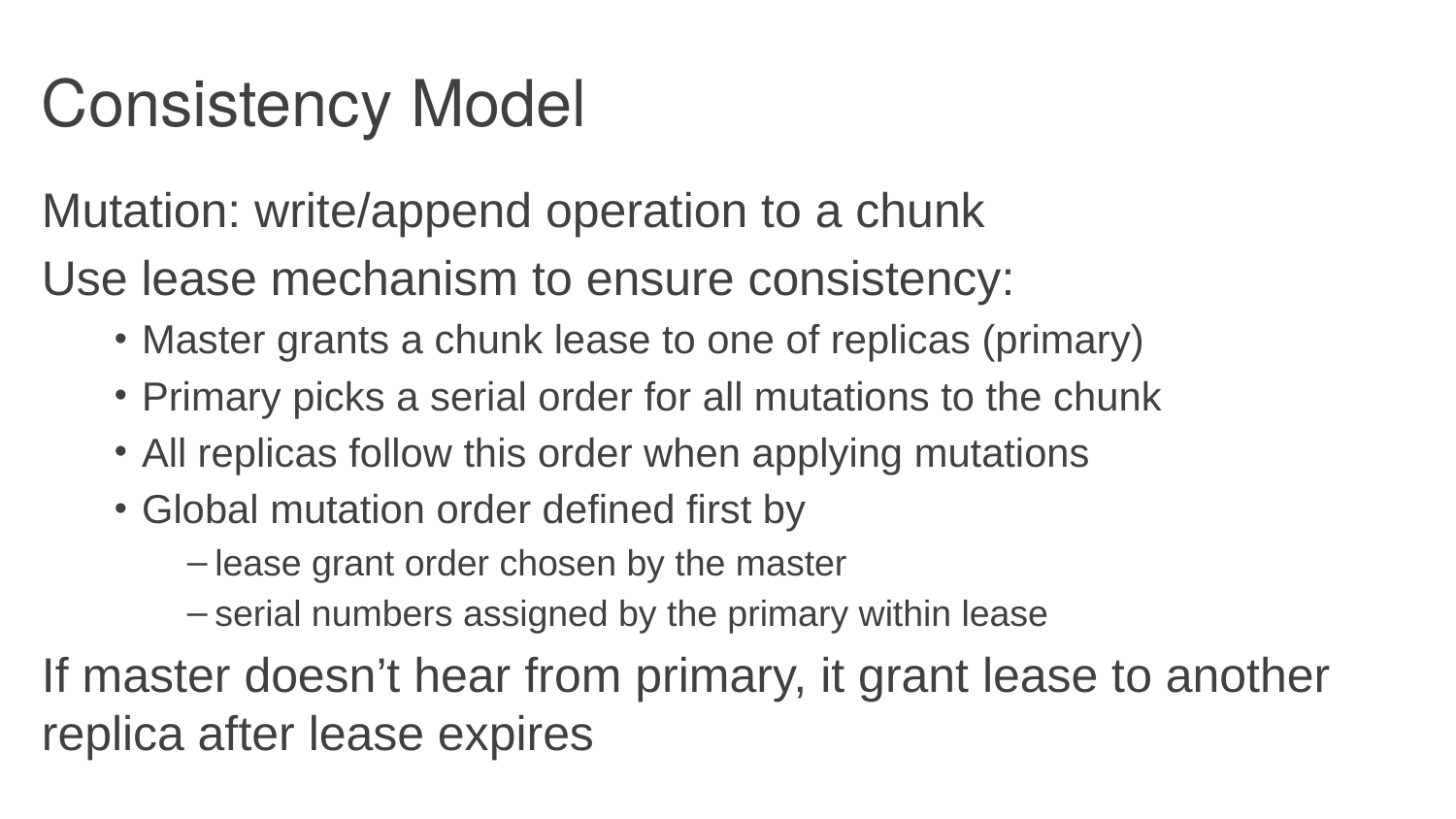

# Consistency Model
Mutation: write/append operation to a chunk
Use lease mechanism to ensure consistency:
Master grants a chunk lease to one of replicas (primary)
Primary picks a serial order for all mutations to the chunk
All replicas follow this order when applying mutations
Global mutation order defined first by
lease grant order chosen by the master
serial numbers assigned by the primary within lease
If master doesn’t hear from primary, it grant lease to another replica after lease expires